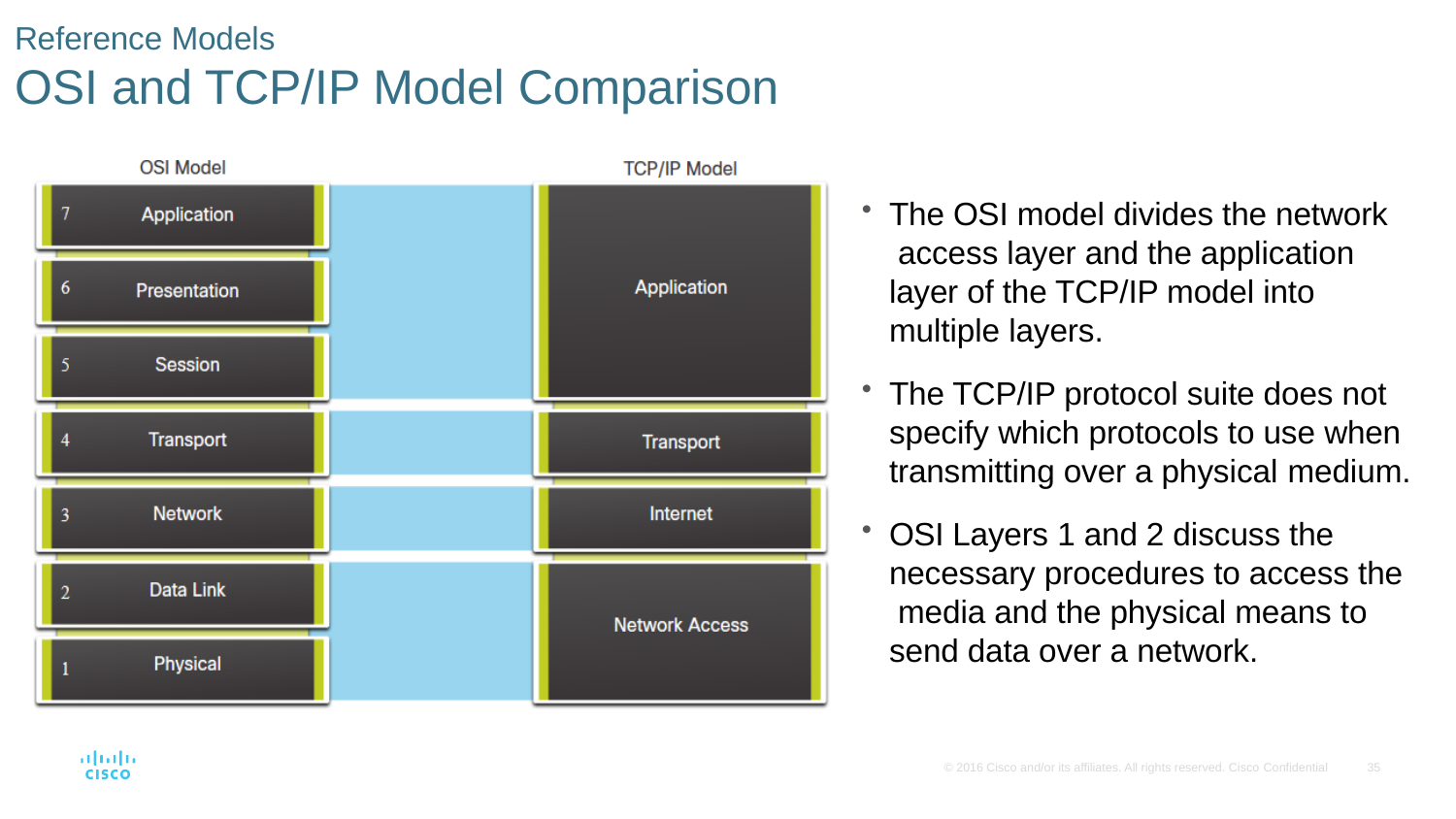

Reference Models
# OSI and TCP/IP Model Comparison

The OSI model divides the network  access layer and the application  layer of the TCP/IP model into  multiple layers.
The TCP/IP protocol suite does not  specify which protocols to use when  transmitting over a physical medium.
OSI Layers 1 and 2 discuss the  necessary procedures to access the  media and the physical means to  send data over a network.
© 2016 Cisco and/or its affiliates. All rights reserved. Cisco Confidential
35